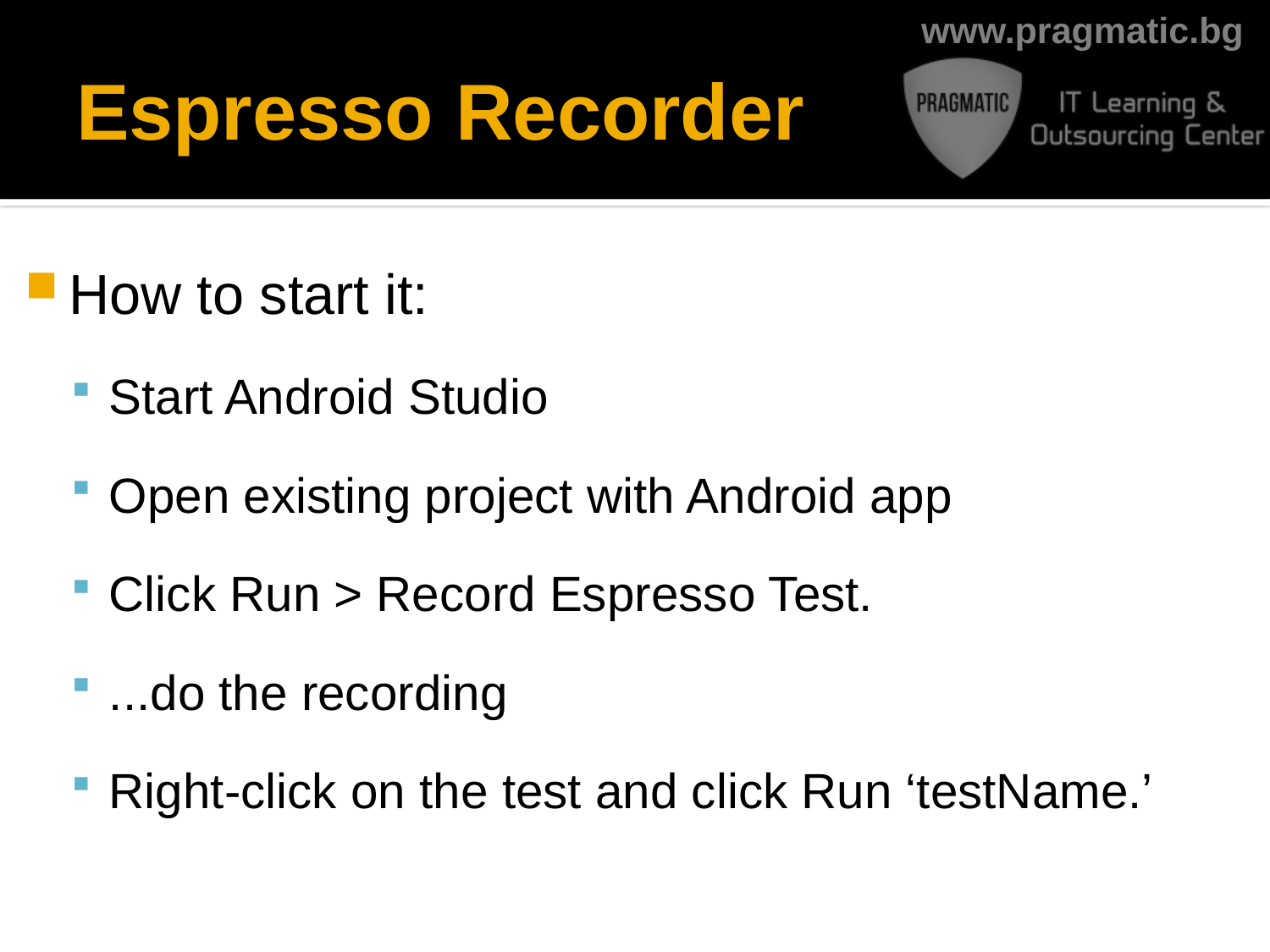

# Espresso Recorder
How to start it:
Start Android Studio
Open existing project with Android app
Click Run > Record Espresso Test.
...do the recording
Right-click on the test and click Run ‘testName.’